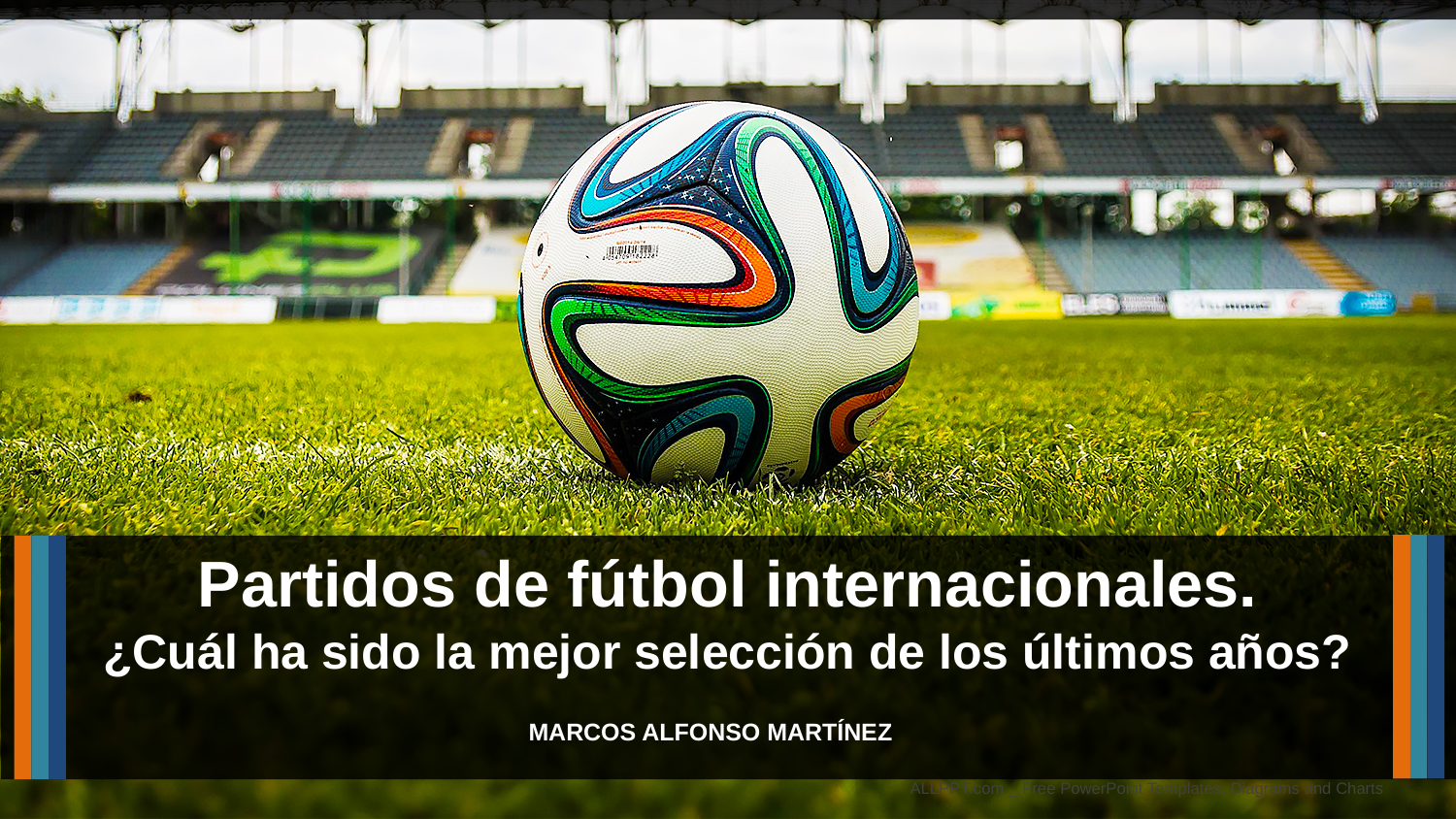

Partidos de fútbol internacionales.
¿Cuál ha sido la mejor selección de los últimos años?
MARCOS ALFONSO MARTÍNEZ
ALLPPT.com _ Free PowerPoint Templates, Diagrams and Charts